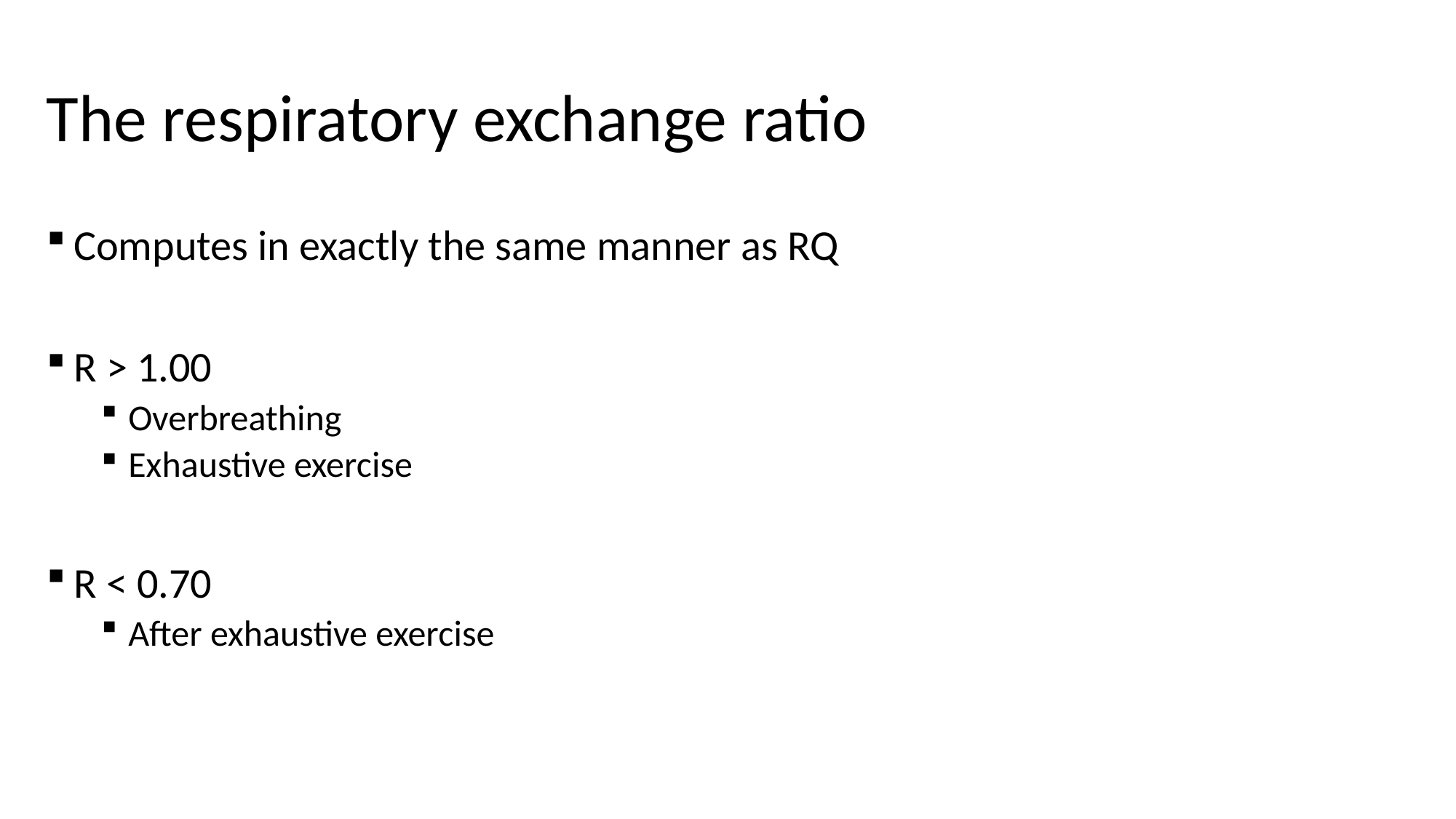

# The respiratory exchange ratio
Computes in exactly the same manner as RQ

R > 1.00
Overbreathing
Exhaustive exercise

R < 0.70
After exhaustive exercise